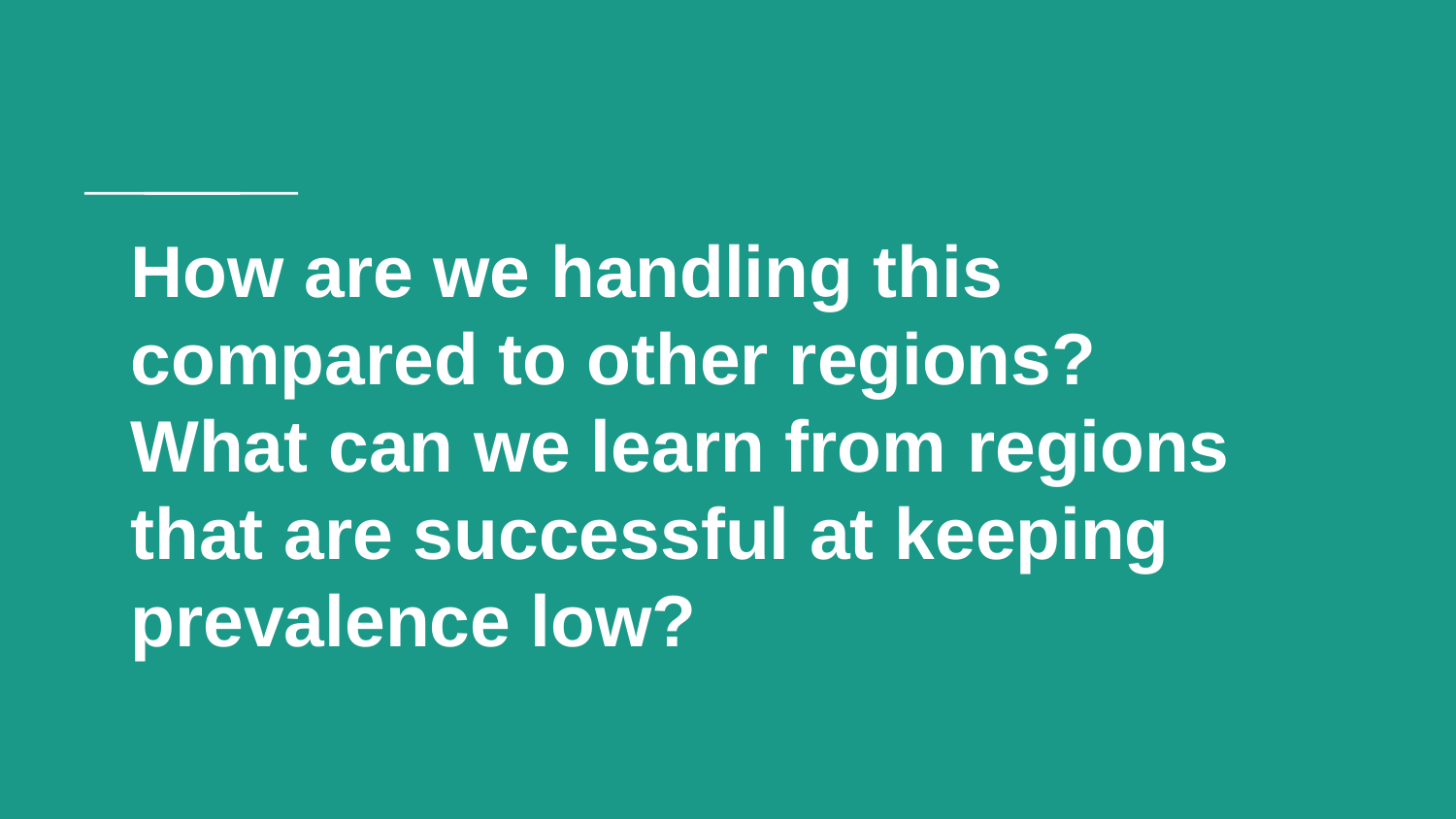

# How are we handling this compared to other regions?
What can we learn from regions that are successful at keeping prevalence low?